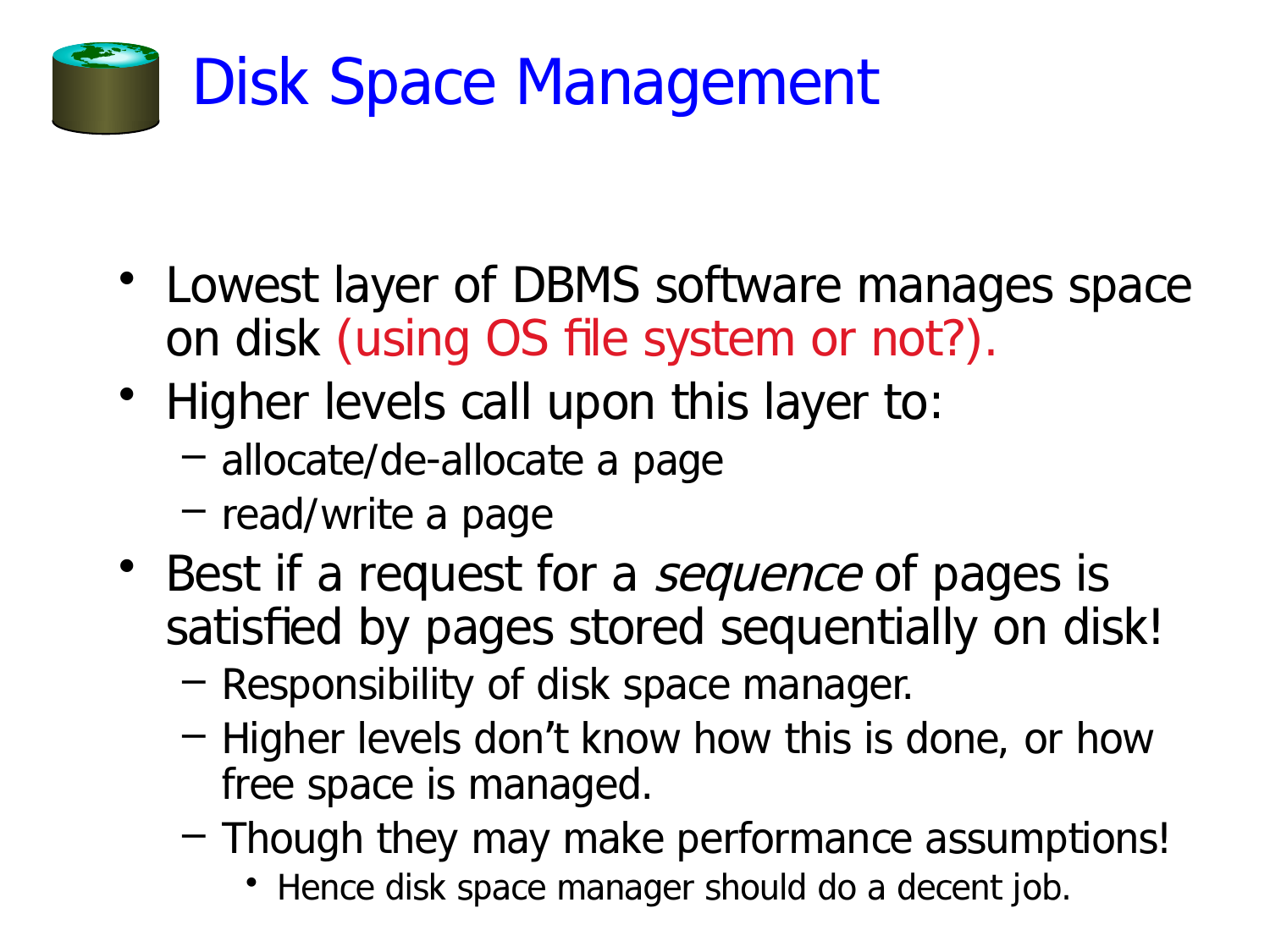

# Disk Space Management
Lowest layer of DBMS software manages space on disk (using OS file system or not?).
Higher levels call upon this layer to:
allocate/de-allocate a page
read/write a page
Best if a request for a sequence of pages is satisfied by pages stored sequentially on disk!
Responsibility of disk space manager.
Higher levels don’t know how this is done, or how free space is managed.
Though they may make performance assumptions!
Hence disk space manager should do a decent job.